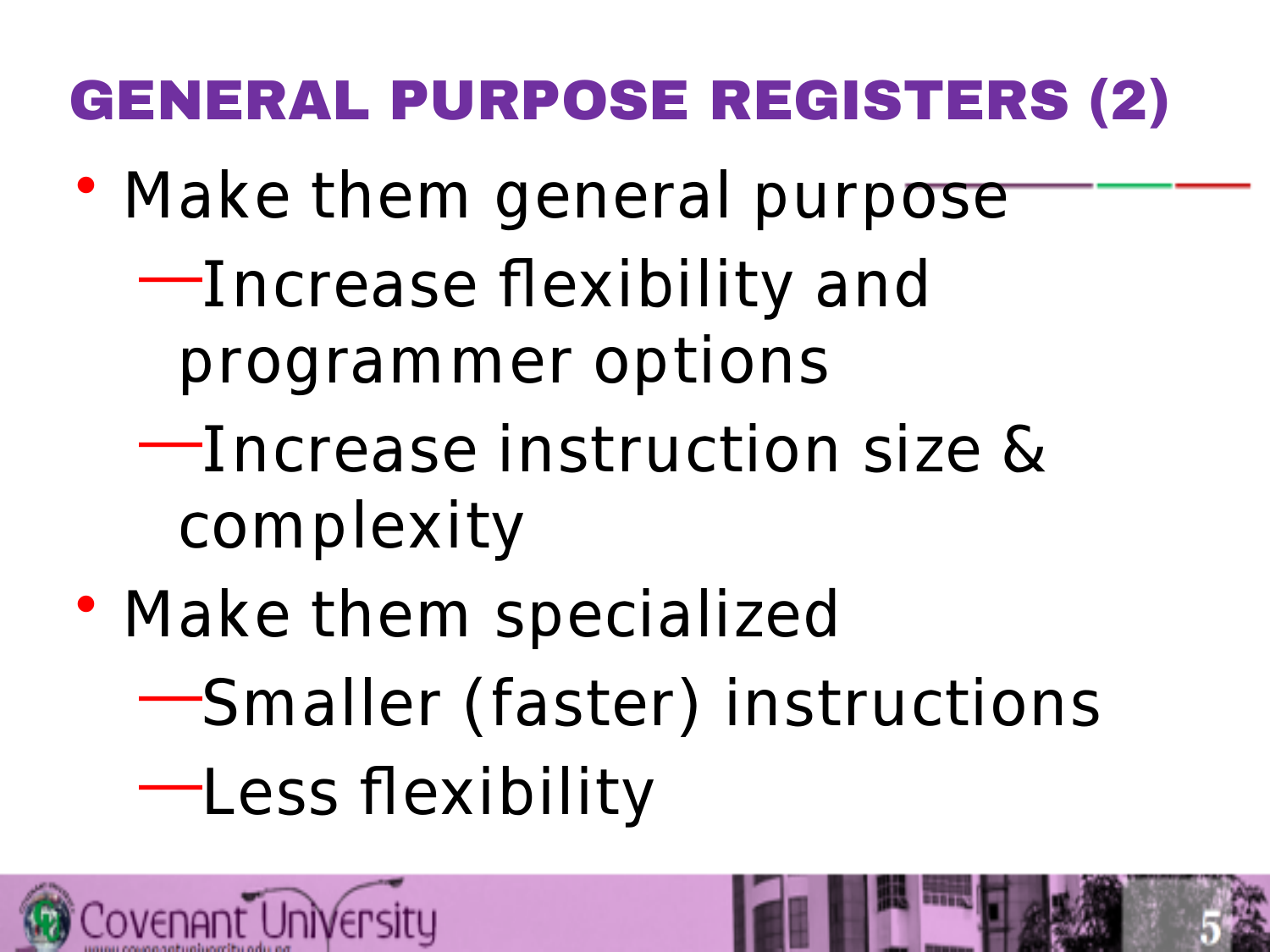

# GENERAL PURPOSE REGISTERS (2)
Make them general purpose
Increase flexibility and programmer options
Increase instruction size & complexity
Make them specialized
Smaller (faster) instructions
Less flexibility